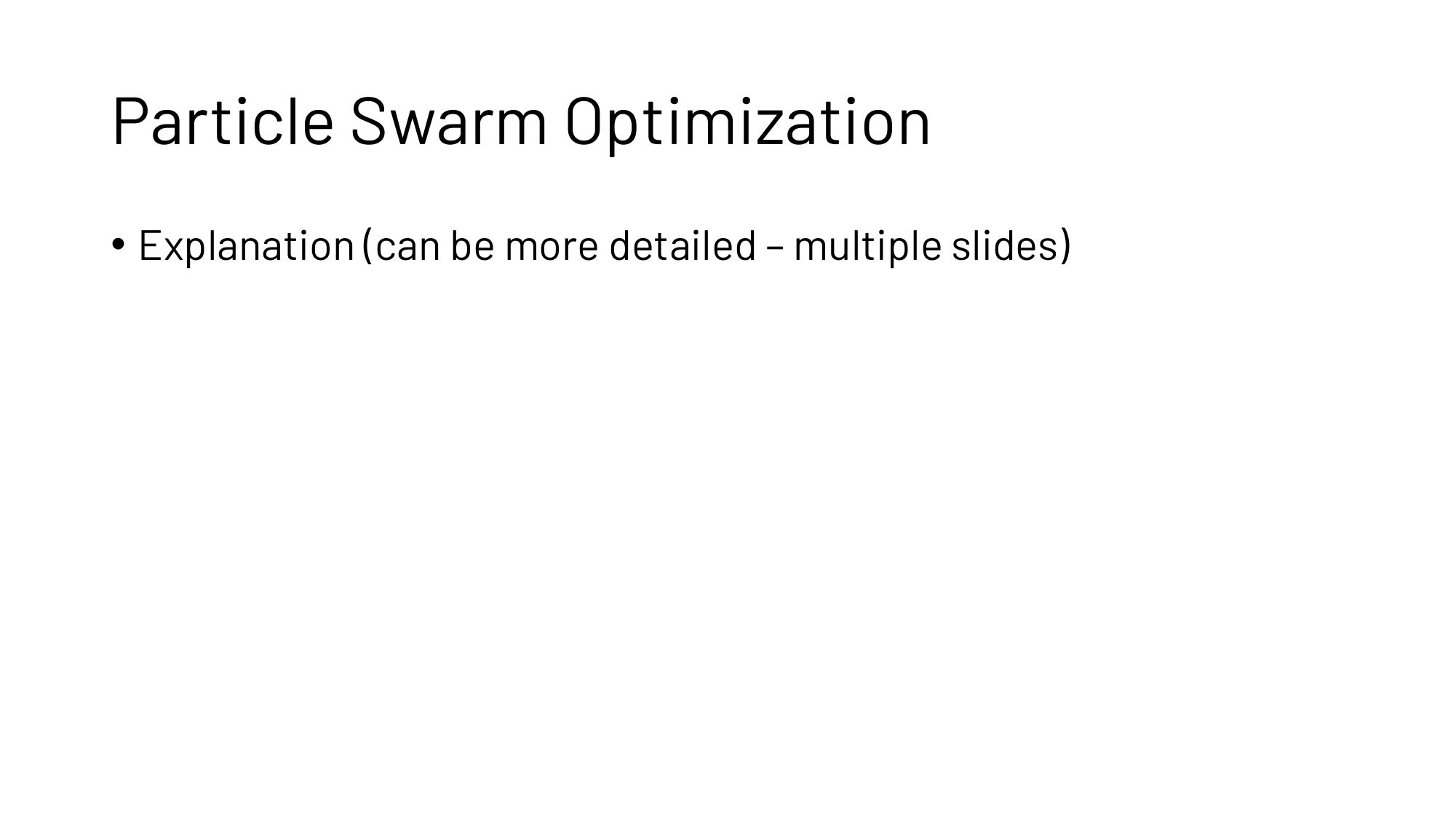

# Particle Swarm Optimization
Explanation (can be more detailed – multiple slides)